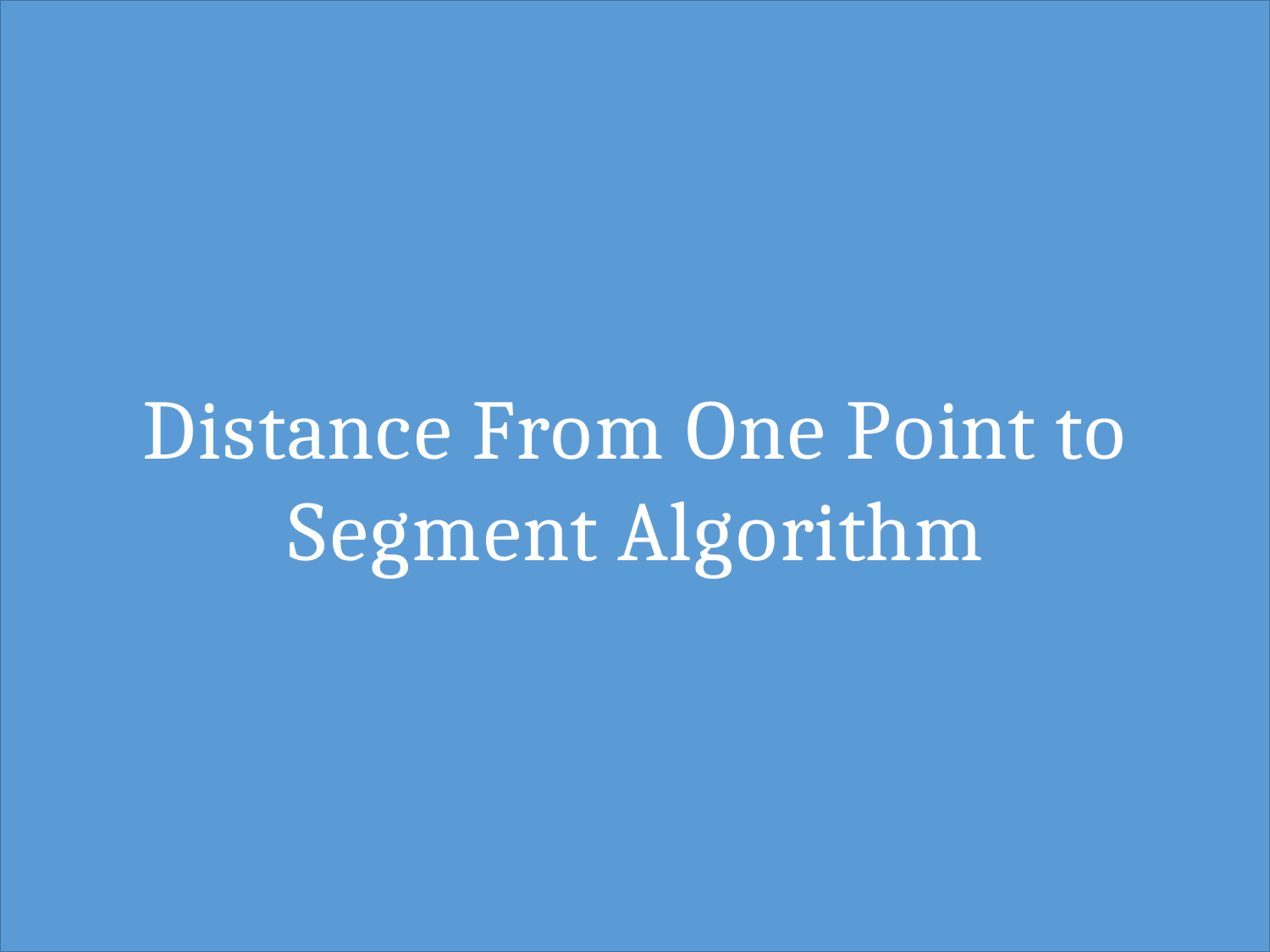

Distance From One Point to Segment Algorithm